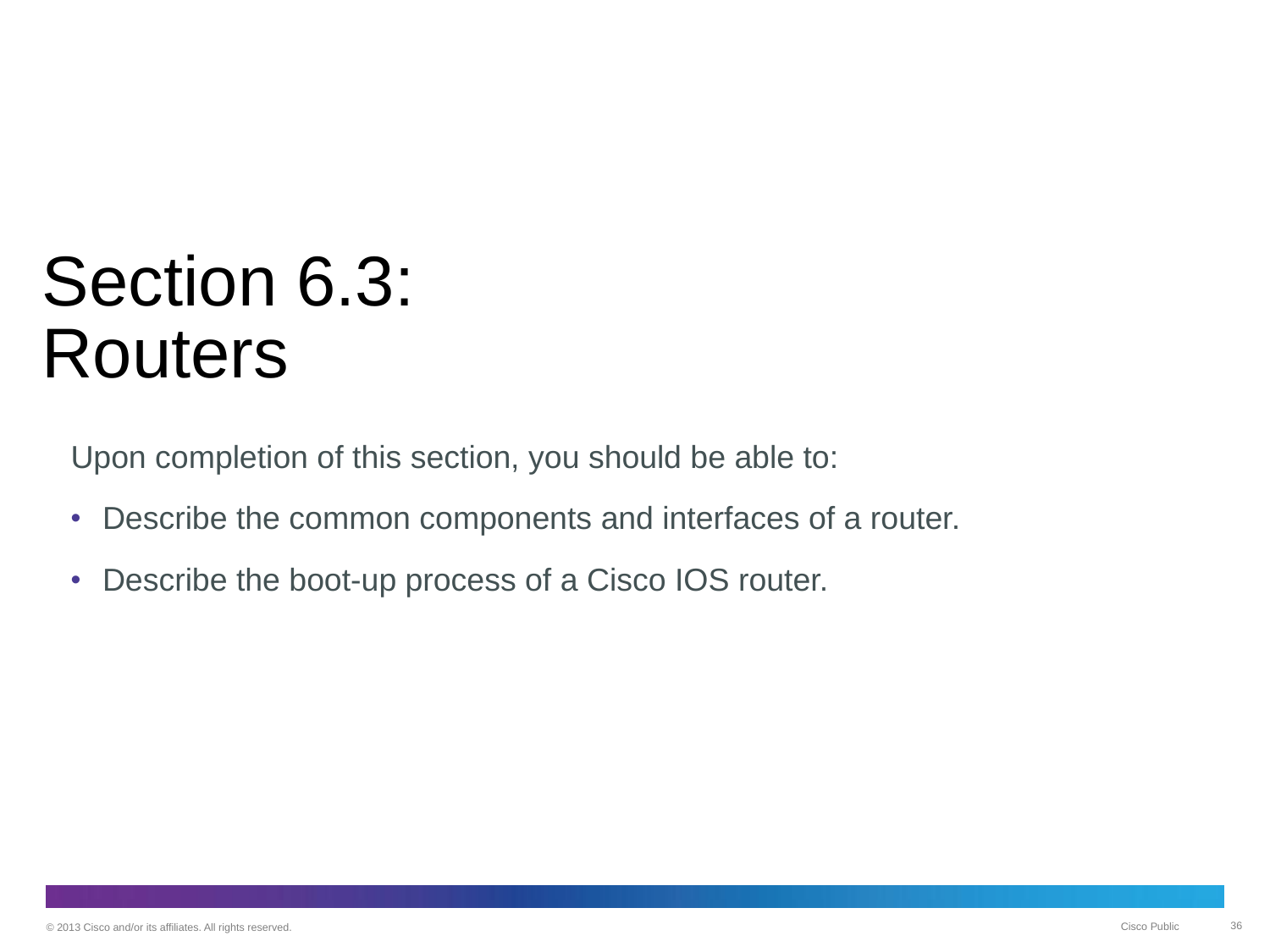

# Section 6.3: Routers
Upon completion of this section, you should be able to:
Describe the common components and interfaces of a router.
Describe the boot-up process of a Cisco IOS router.